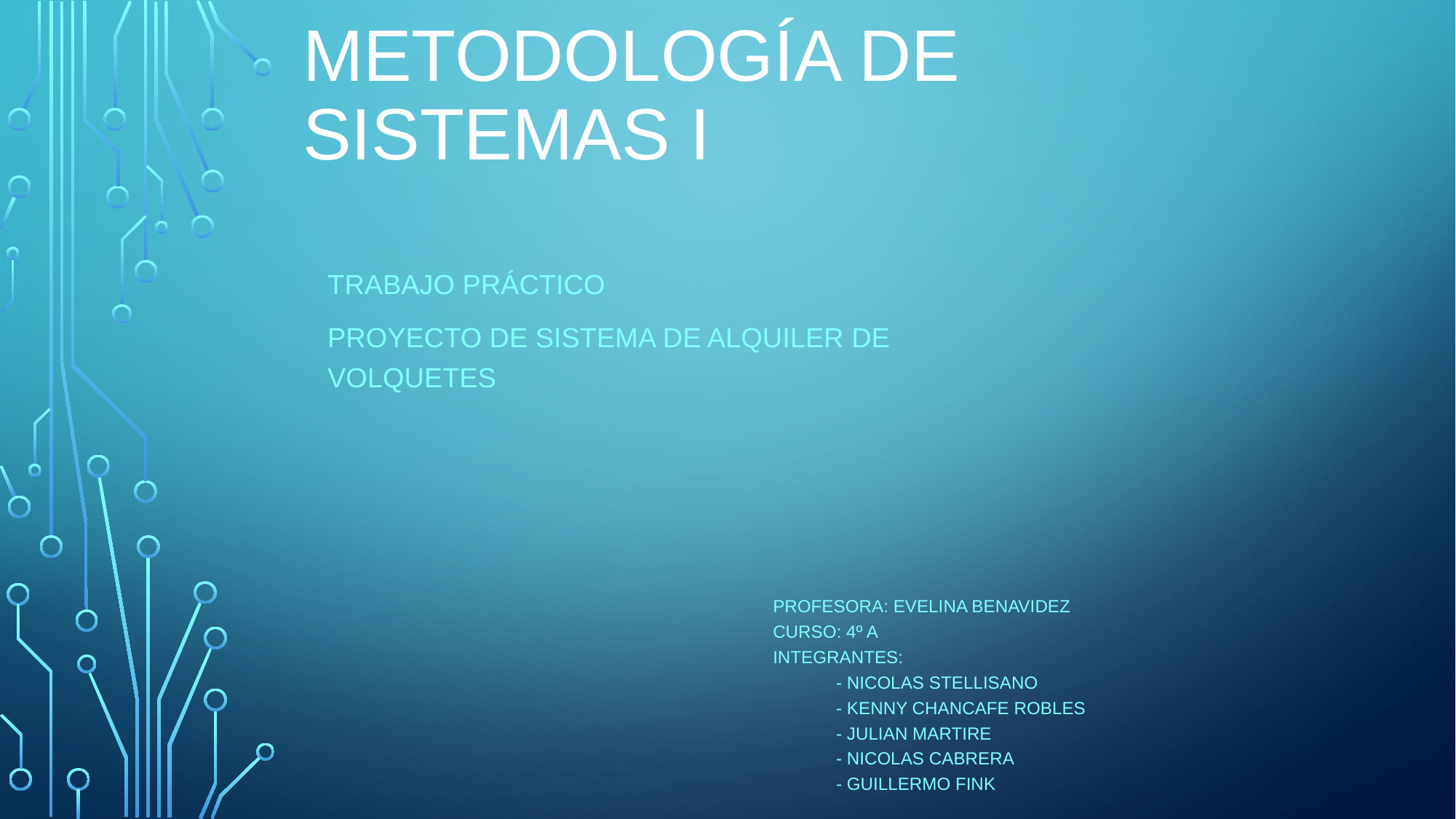

# Metodología de sistemas I
Trabajo práctico
Proyecto de sistema de alquiler de volquetes
Profesora: Evelina Benavidez
curso: 4º a
Integrantes:
	- Nicolas stellisano
	- Kenny chancafe robles
	- julian martire
	- nicolas Cabrera
	- Guillermo fink